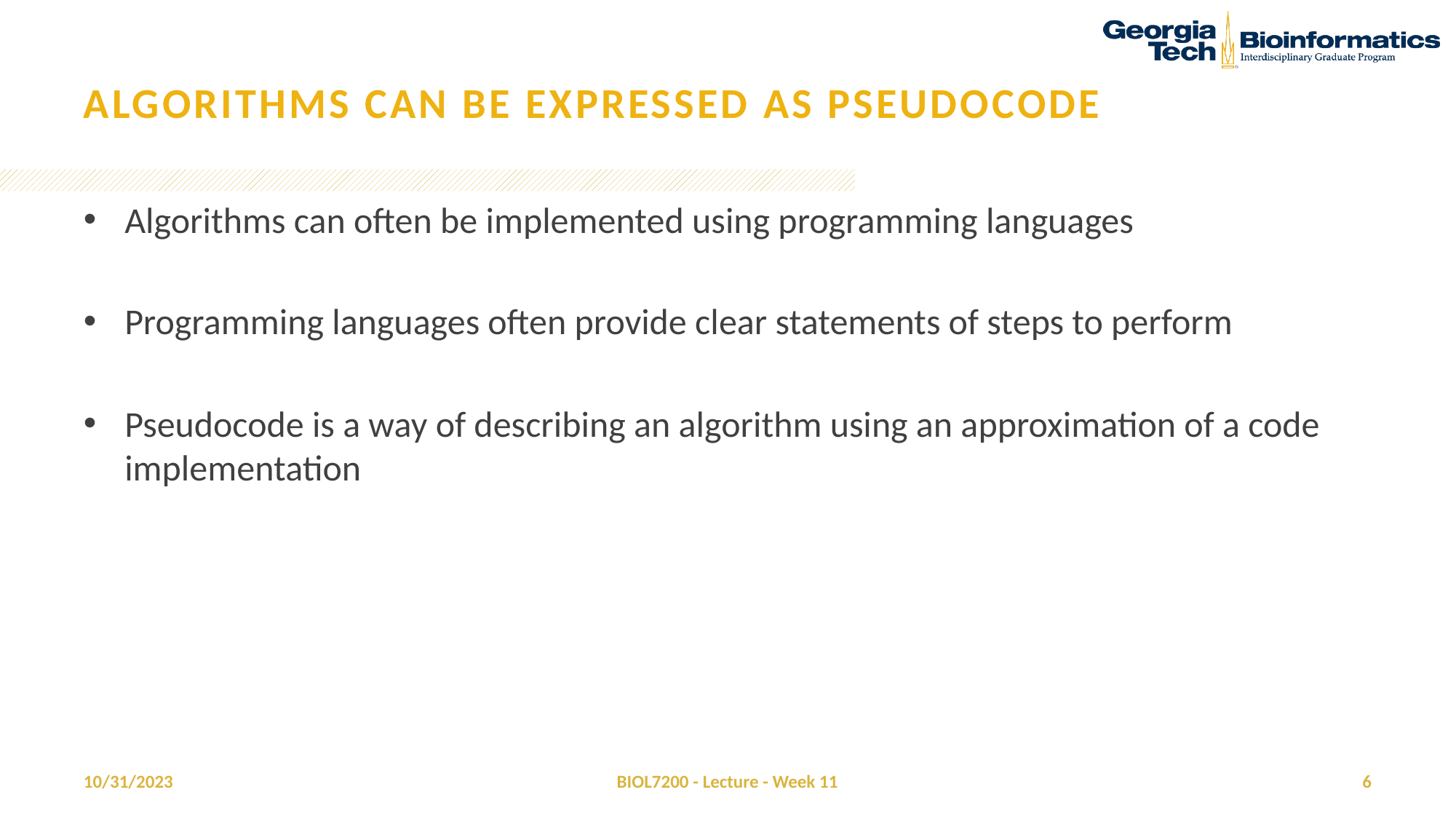

# Algorithms can be expressed as pseudocode
Algorithms can often be implemented using programming languages

Programming languages often provide clear statements of steps to perform

Pseudocode is a way of describing an algorithm using an approximation of a code implementation
10/31/2023
BIOL7200 - Lecture - Week 11
6